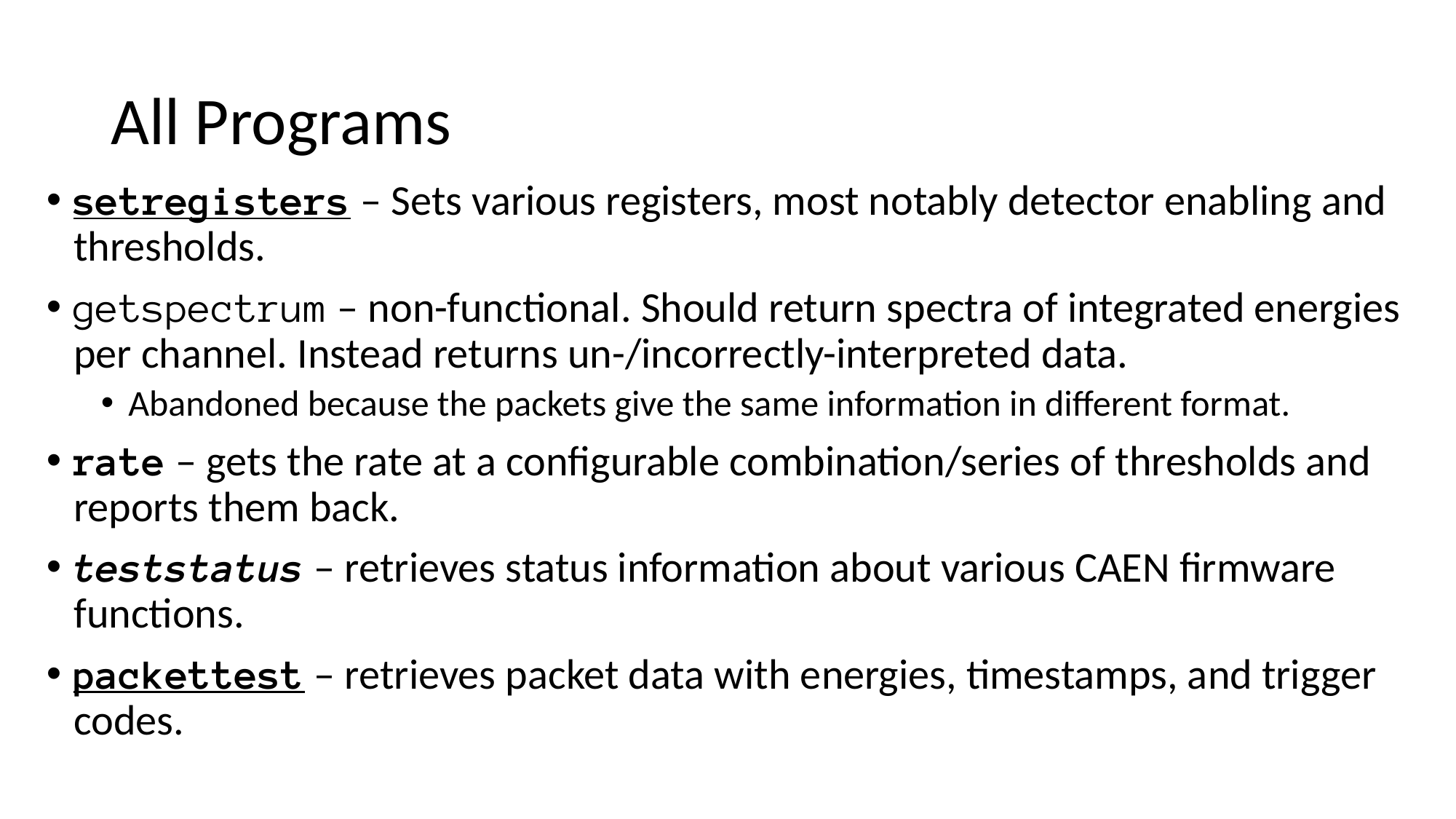

# All Programs
setregisters – Sets various registers, most notably detector enabling and thresholds.
getspectrum – non-functional. Should return spectra of integrated energies per channel. Instead returns un-/incorrectly-interpreted data.
Abandoned because the packets give the same information in different format.
rate – gets the rate at a configurable combination/series of thresholds and reports them back.
teststatus – retrieves status information about various CAEN firmware functions.
packettest – retrieves packet data with energies, timestamps, and trigger codes.